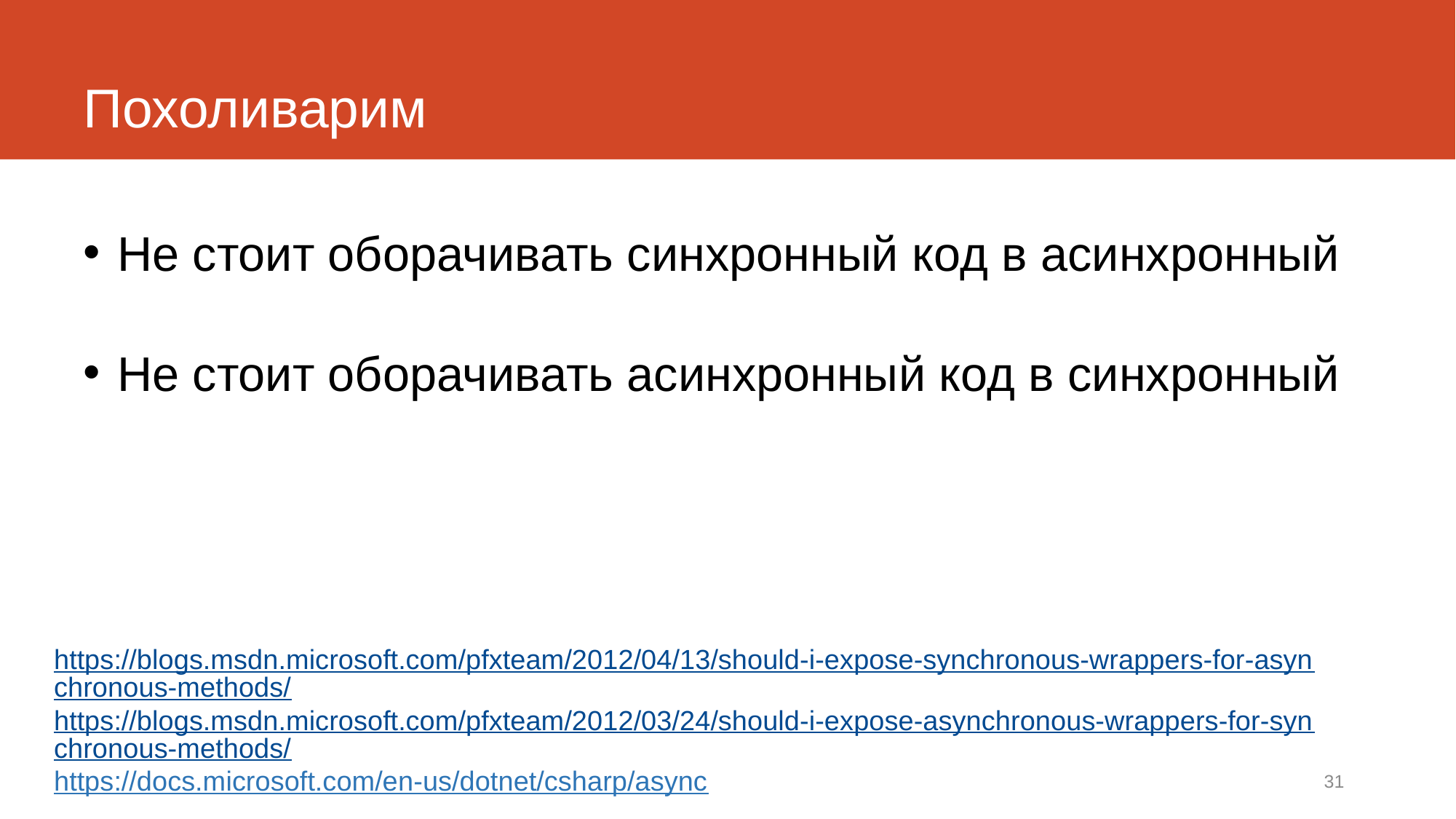

# Похоливарим
Не стоит оборачивать синхронный код в асинхронный
Не стоит оборачивать асинхронный код в синхронный

https://blogs.msdn.microsoft.com/pfxteam/2012/04/13/should-i-expose-synchronous-wrappers-for-asynchronous-methods/
https://blogs.msdn.microsoft.com/pfxteam/2012/03/24/should-i-expose-asynchronous-wrappers-for-synchronous-methods/
https://docs.microsoft.com/en-us/dotnet/csharp/async
?
31